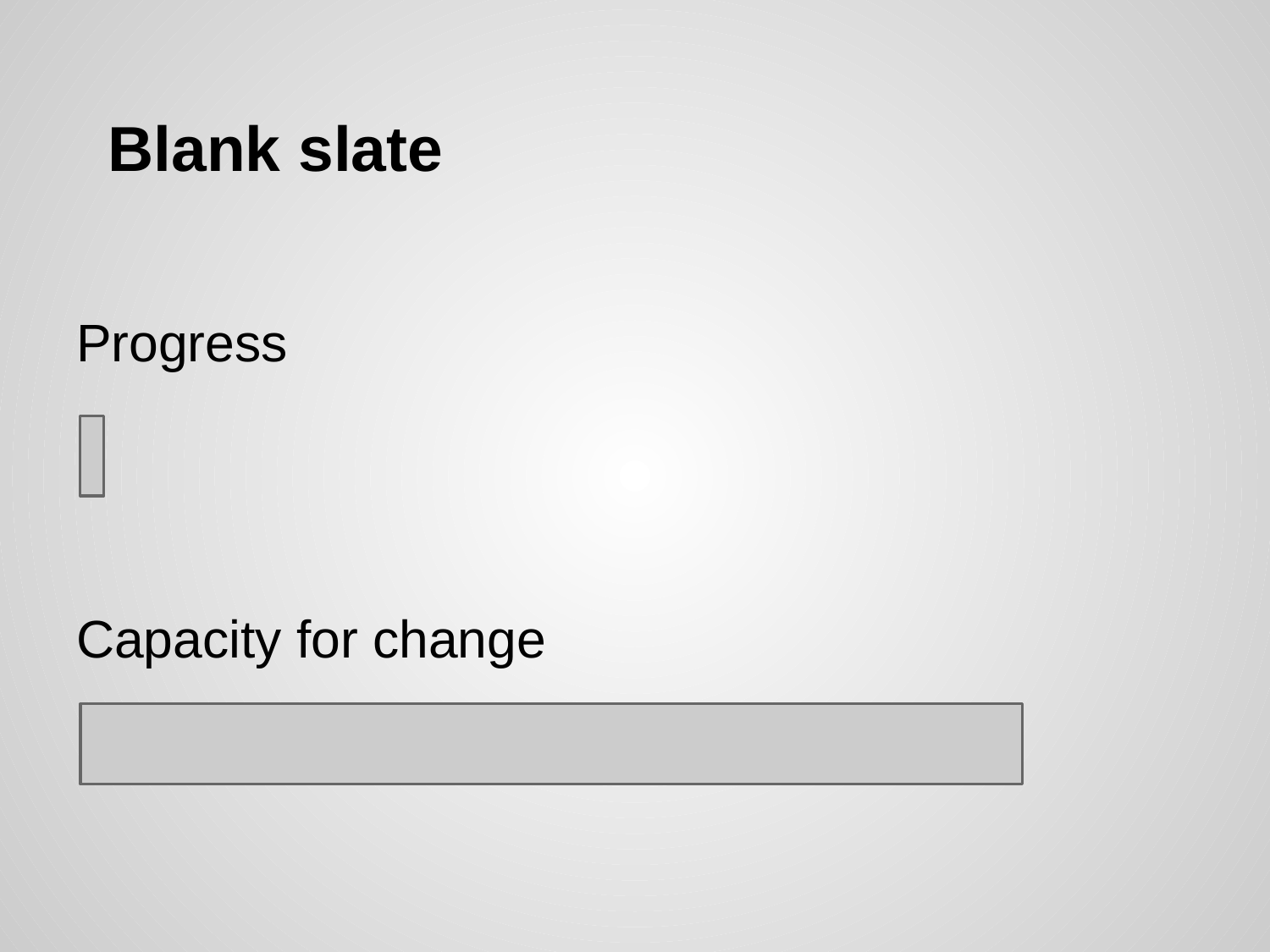

# Blank slate

Progress

Capacity for change